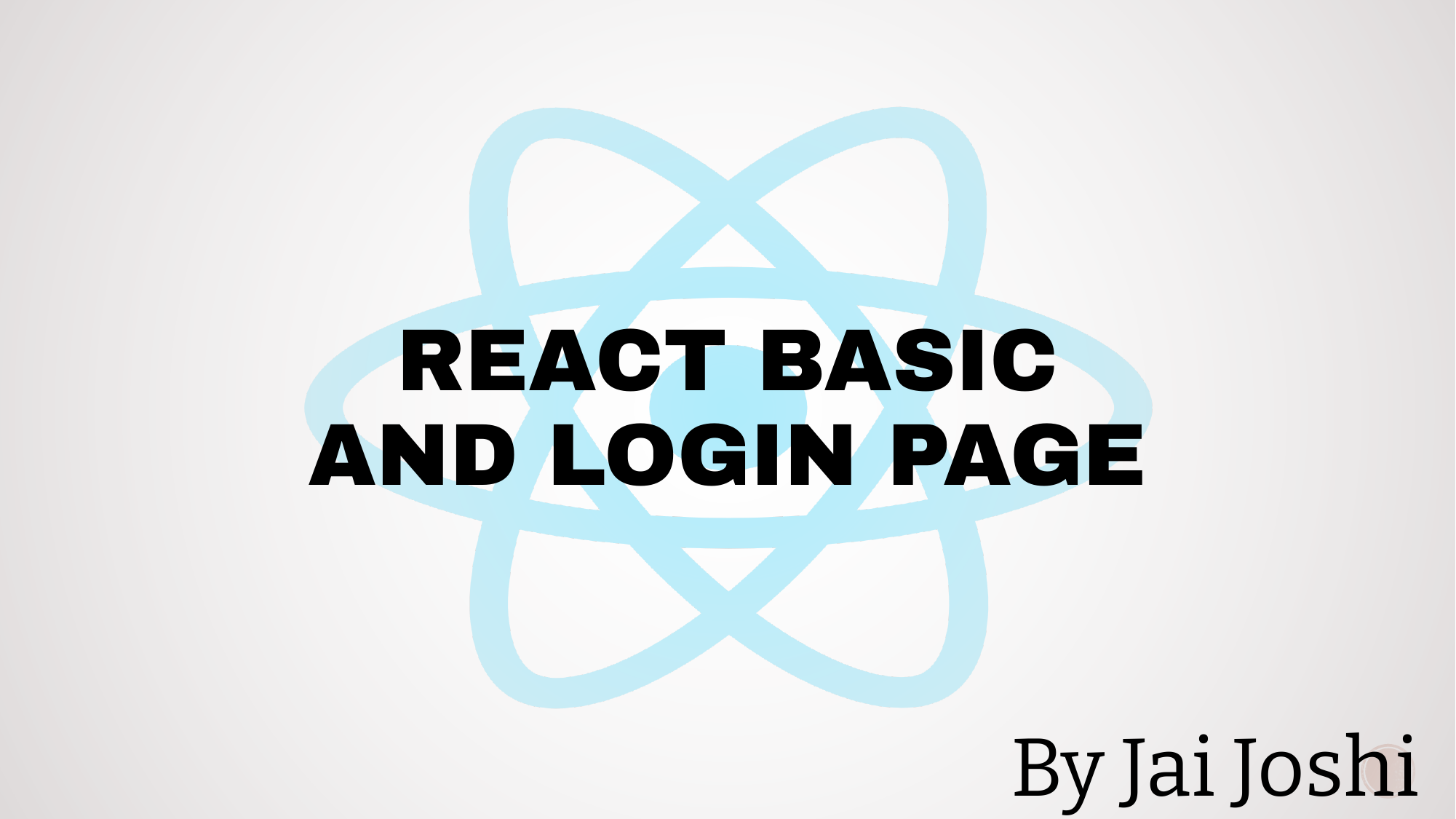

# REACT Basic and Login page
By Jai Joshi